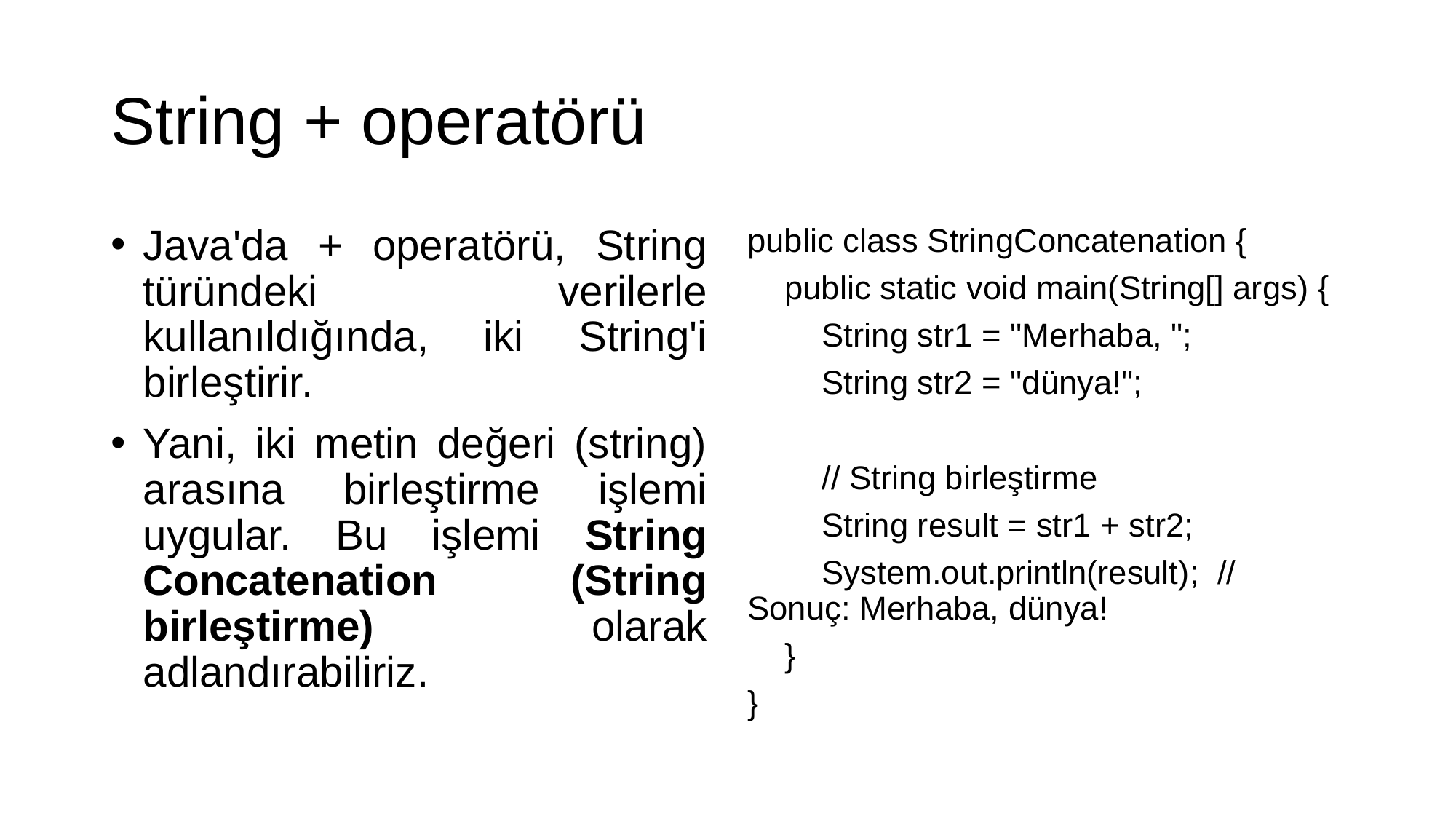

# String + operatörü
Java'da + operatörü, String türündeki verilerle kullanıldığında, iki String'i birleştirir.
Yani, iki metin değeri (string) arasına birleştirme işlemi uygular. Bu işlemi String Concatenation (String birleştirme) olarak adlandırabiliriz.
public class StringConcatenation {
    public static void main(String[] args) {
        String str1 = "Merhaba, ";
        String str2 = "dünya!";

        // String birleştirme
        String result = str1 + str2;
        System.out.println(result);  // Sonuç: Merhaba, dünya!
    }
}